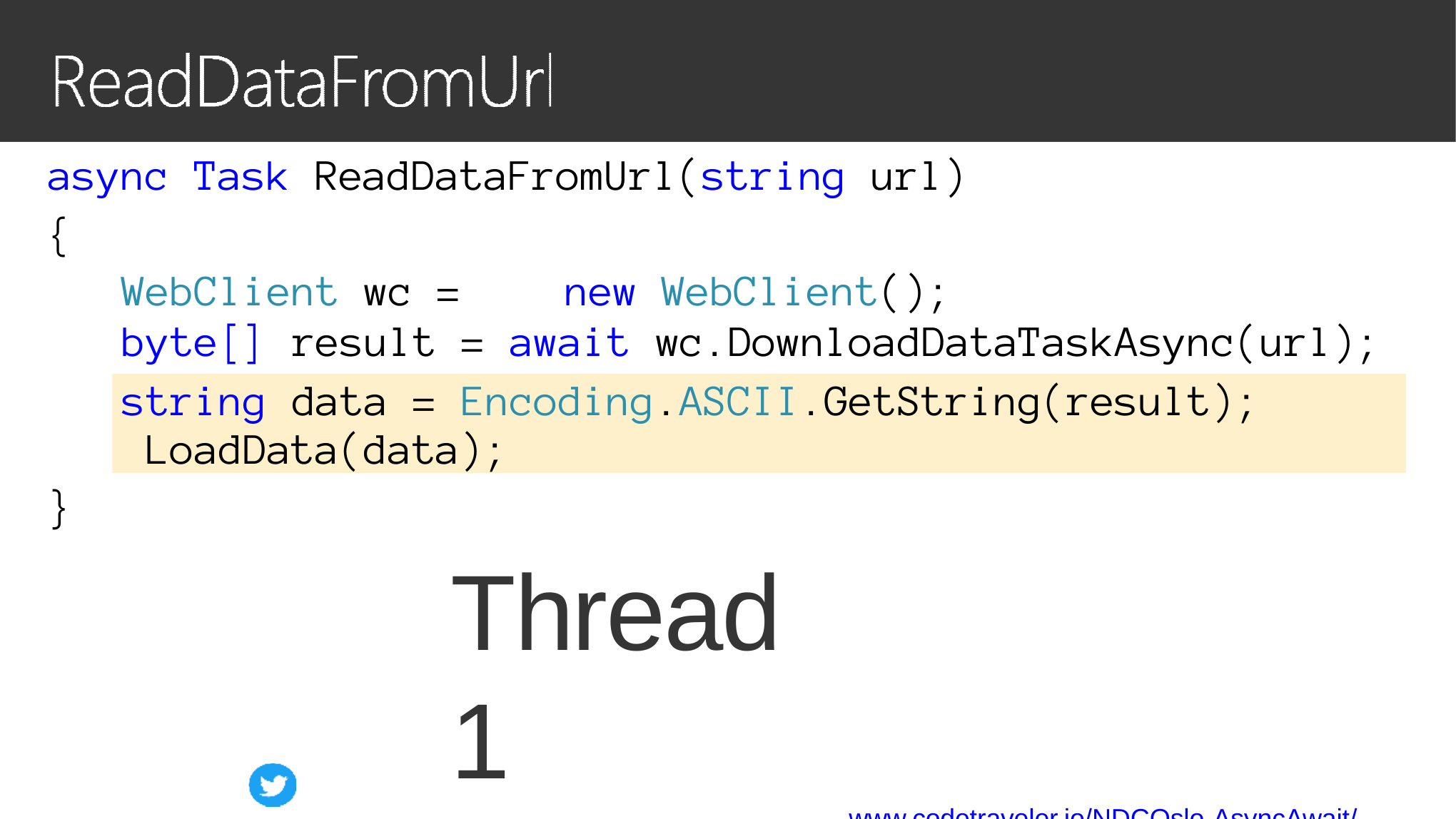

async Task ReadDataFromUrl(string url)
{
WebClient wc =	new WebClient();
byte[] result = await wc.DownloadDataTaskAsync(url);

string data = Encoding.ASCII.GetString(result);  LoadData(data);
}
Thread 1

@TheCodeTraveler
https://www.codetraveler.io/NDCOslo-AsyncAwait/